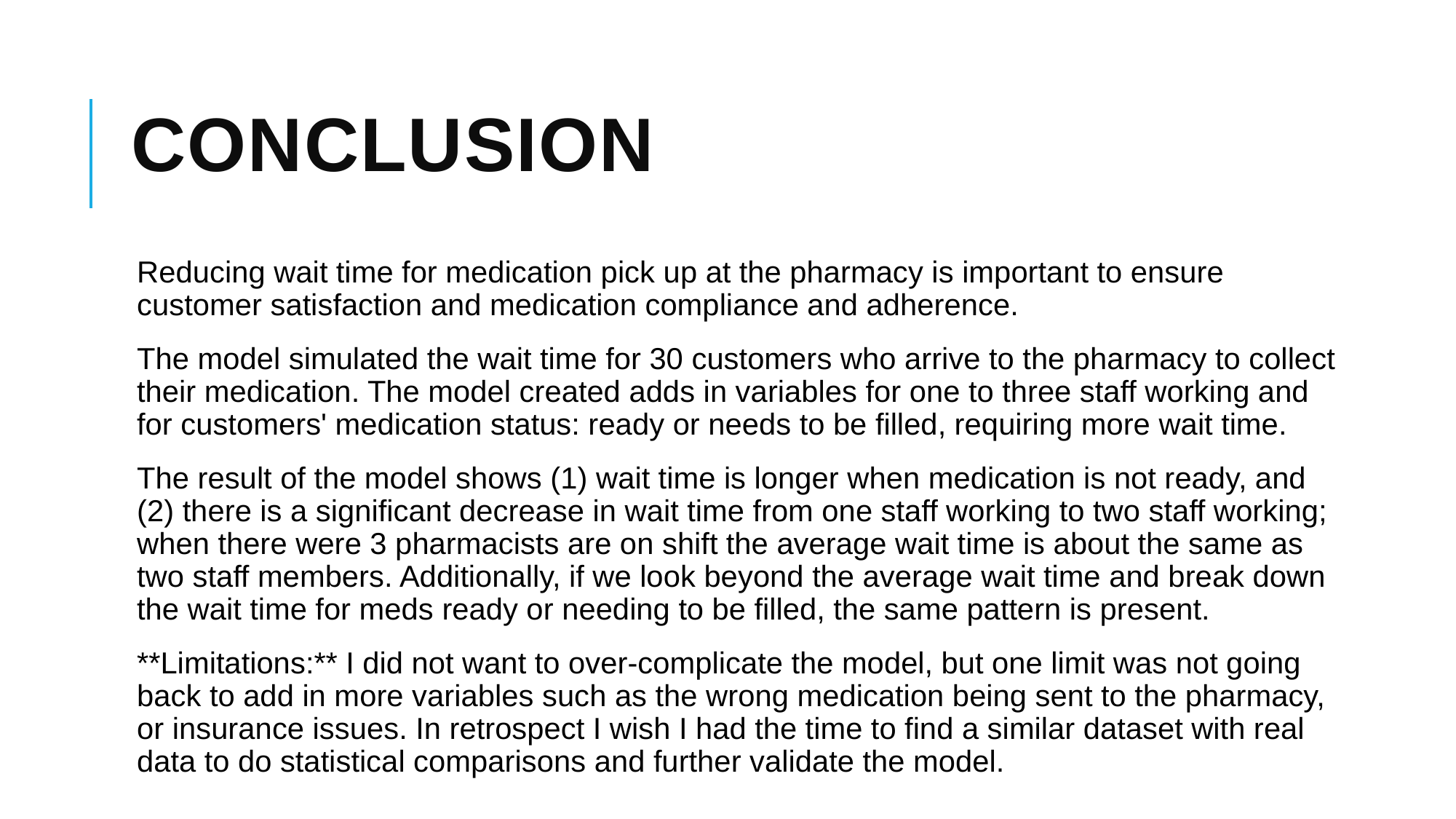

# Conclusion
Reducing wait time for medication pick up at the pharmacy is important to ensure customer satisfaction and medication compliance and adherence.
The model simulated the wait time for 30 customers who arrive to the pharmacy to collect their medication. The model created adds in variables for one to three staff working and for customers' medication status: ready or needs to be filled, requiring more wait time.
The result of the model shows (1) wait time is longer when medication is not ready, and (2) there is a significant decrease in wait time from one staff working to two staff working; when there were 3 pharmacists are on shift the average wait time is about the same as two staff members. Additionally, if we look beyond the average wait time and break down the wait time for meds ready or needing to be filled, the same pattern is present.
**Limitations:** I did not want to over-complicate the model, but one limit was not going back to add in more variables such as the wrong medication being sent to the pharmacy, or insurance issues. In retrospect I wish I had the time to find a similar dataset with real data to do statistical comparisons and further validate the model.